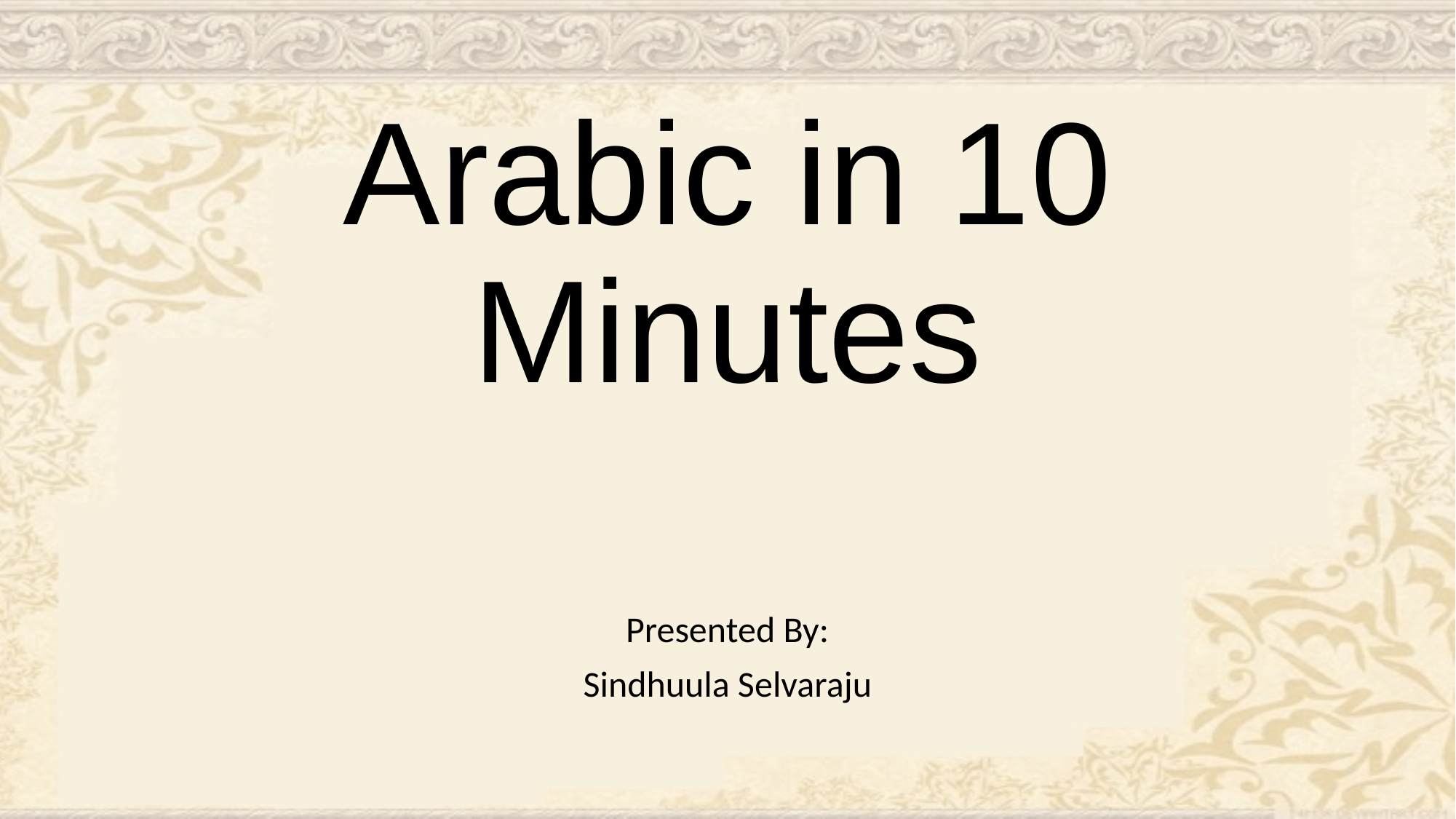

# Arabic in 10 Minutes

Presented By:
Sindhuula Selvaraju